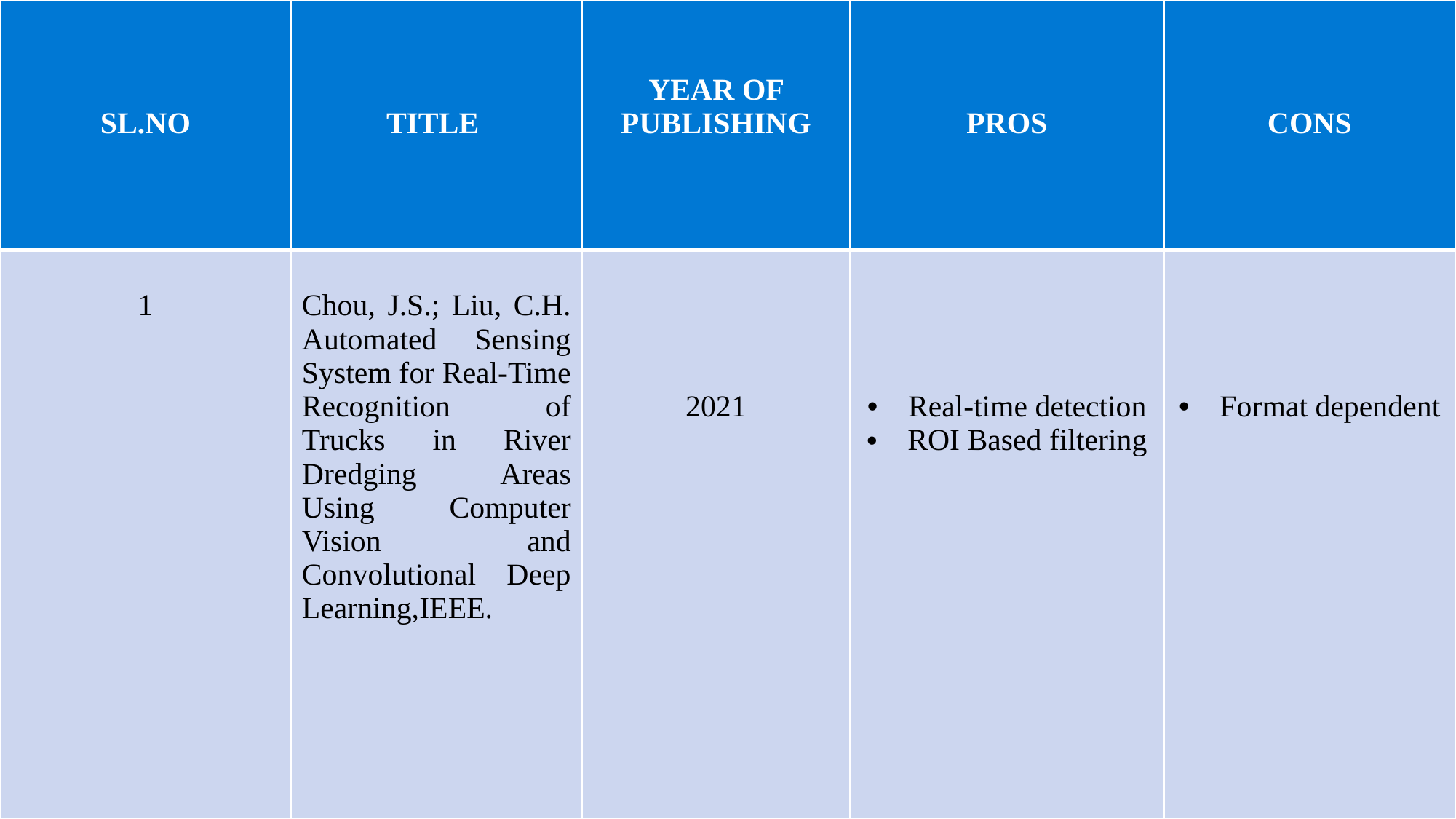

| SL.NO | TITLE | YEAR OF PUBLISHING | PROS | CONS |
| --- | --- | --- | --- | --- |
| 1 | Chou, J.S.; Liu, C.H. Automated Sensing System for Real-Time Recognition of Trucks in River Dredging Areas Using Computer Vision and Convolutional Deep Learning,IEEE. | 2021 | Real-time detection ROI Based filtering | Format dependent |
|  |  |  |  |  |